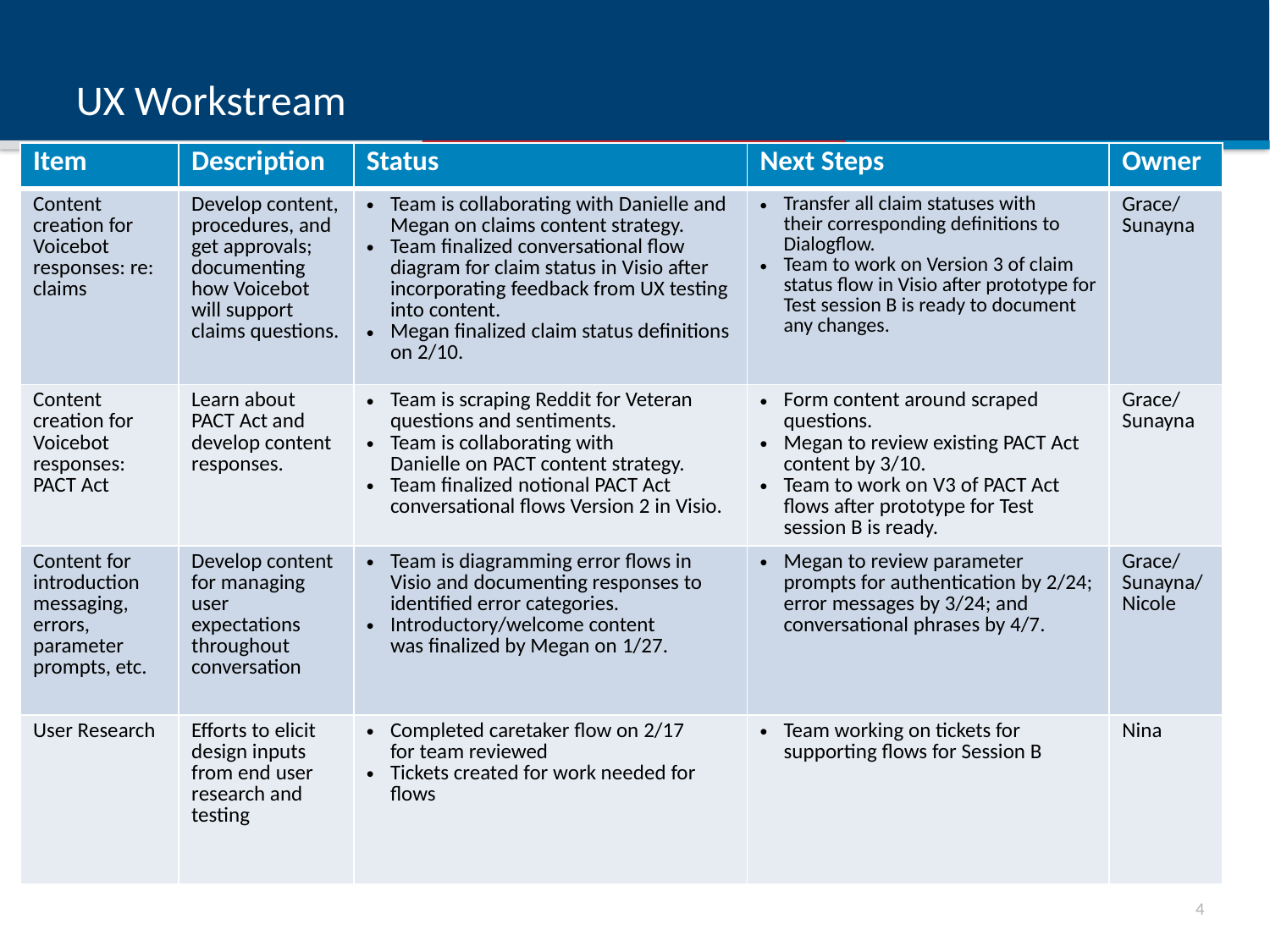

# UX Workstream
| Item | Description | Status | Next Steps | Owner |
| --- | --- | --- | --- | --- |
| Content creation for Voicebot responses: re: claims | Develop content, procedures, and get approvals; documenting how Voicebot will support claims questions. | Team is collaborating with Danielle and Megan on claims content strategy. Team finalized conversational flow diagram for claim status in Visio after incorporating feedback from UX testing into content. Megan finalized claim status definitions on 2/10. | Transfer all claim statuses with their corresponding definitions to Dialogflow. Team to work on Version 3 of claim status flow in Visio after prototype for Test session B is ready to document any changes. | Grace/ Sunayna |
| Content creation for Voicebot responses: PACT Act | Learn about PACT Act and develop content responses. | Team is scraping Reddit for Veteran questions and sentiments. Team is collaborating with Danielle on PACT content strategy. Team finalized notional PACT Act conversational flows Version 2 in Visio. | Form content around scraped questions. Megan to review existing PACT Act content by 3/10. Team to work on V3 of PACT Act flows after prototype for Test session B is ready. | Grace/ Sunayna |
| Content for introduction messaging, errors, parameter prompts, etc. | Develop content for managing user expectations throughout conversation | Team is diagramming error flows in Visio and documenting responses to identified error categories. Introductory/welcome content was finalized by Megan on 1/27. | Megan to review parameter prompts for authentication by 2/24; error messages by 3/24; and conversational phrases by 4/7. | Grace/ Sunayna/ Nicole |
| User Research | Efforts to elicit design inputs from end user research and testing | Completed caretaker flow on 2/17 for team reviewed Tickets created for work needed for flows | Team working on tickets for supporting flows for Session B | Nina |
4